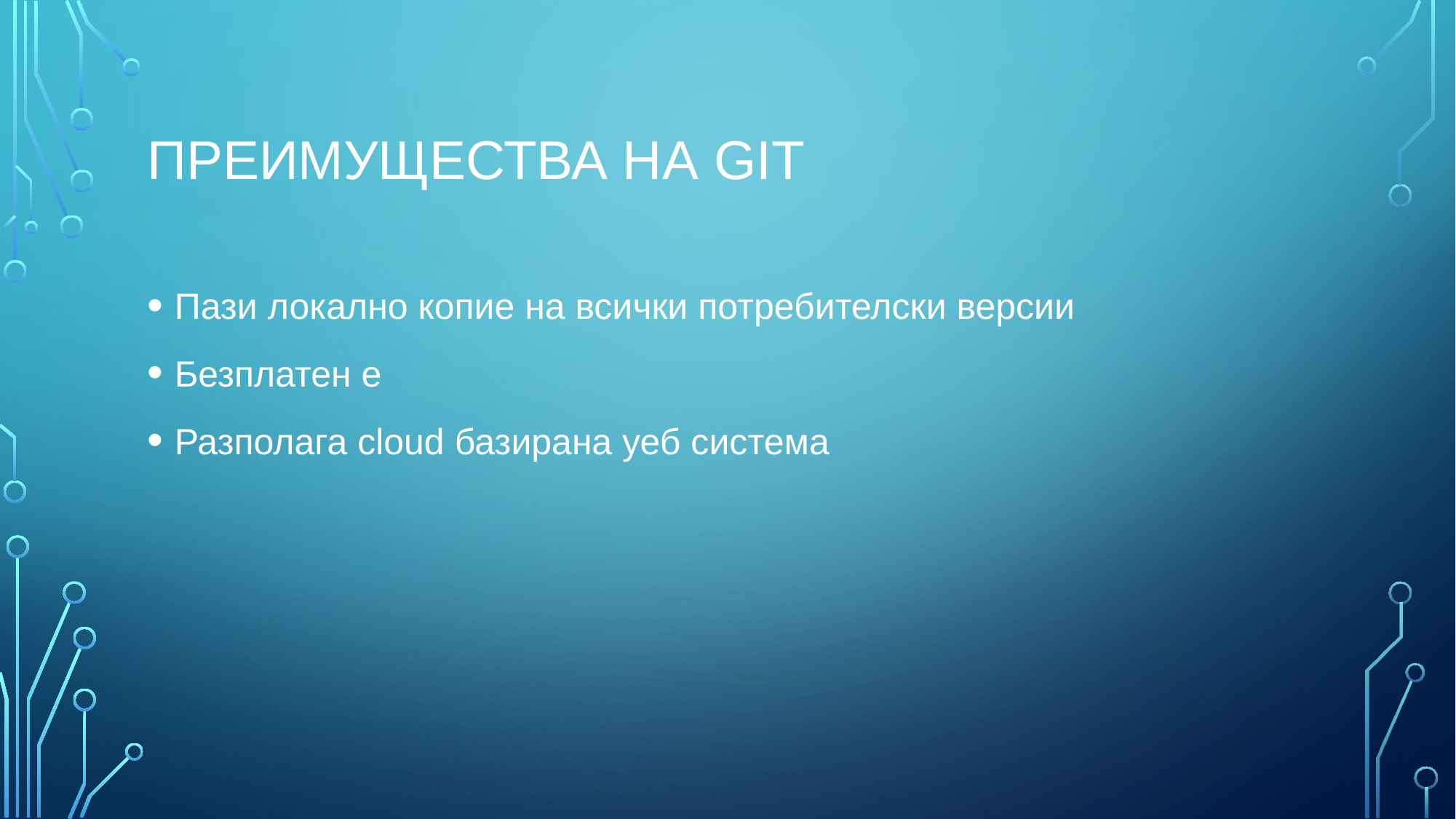

# Преимущества на git
Пази локално копие на всички потребителски версии
Безплатен е
Разполага cloud базирана уеб система